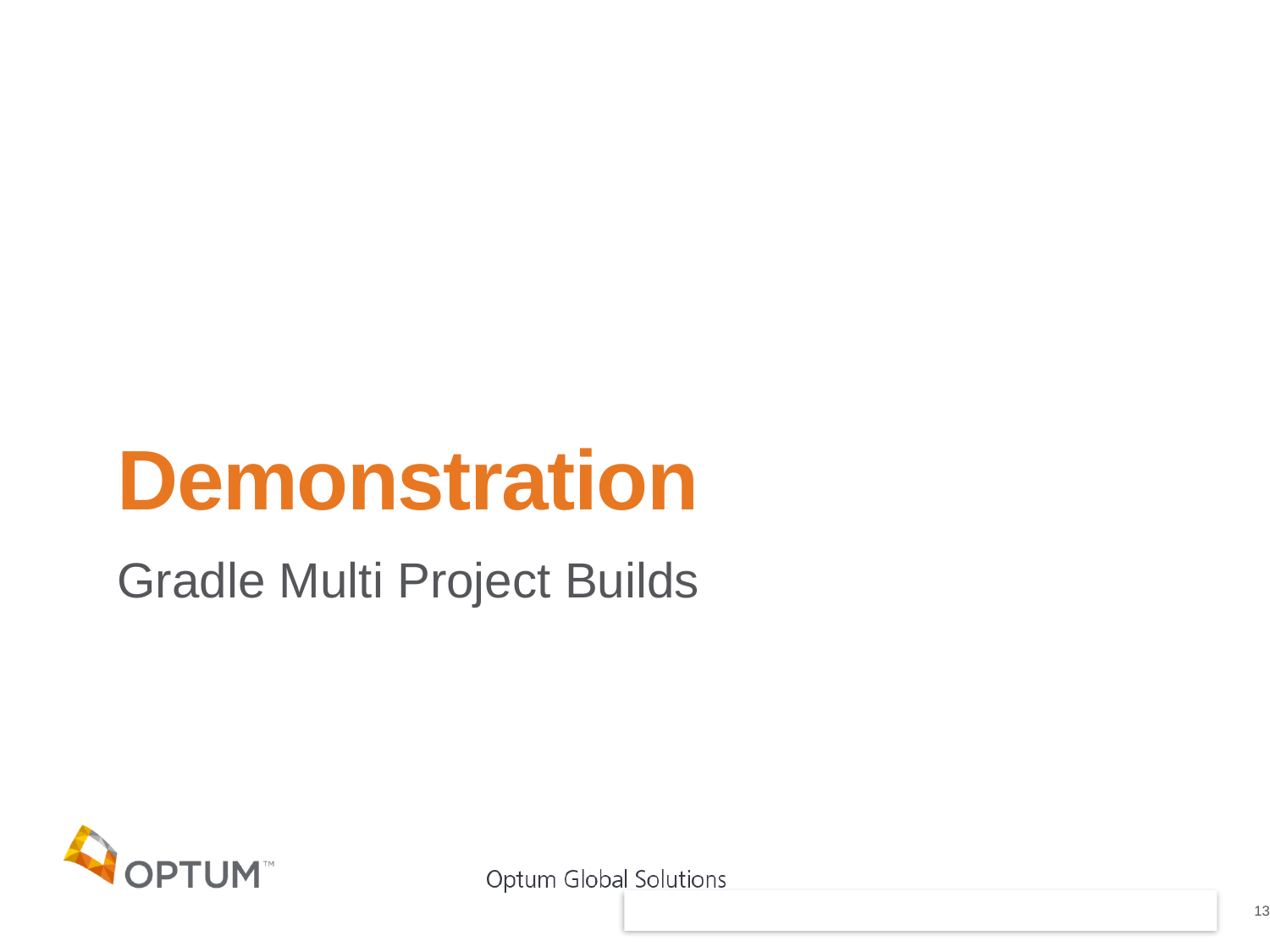

# Demonstration
Gradle Multi Project Builds
13